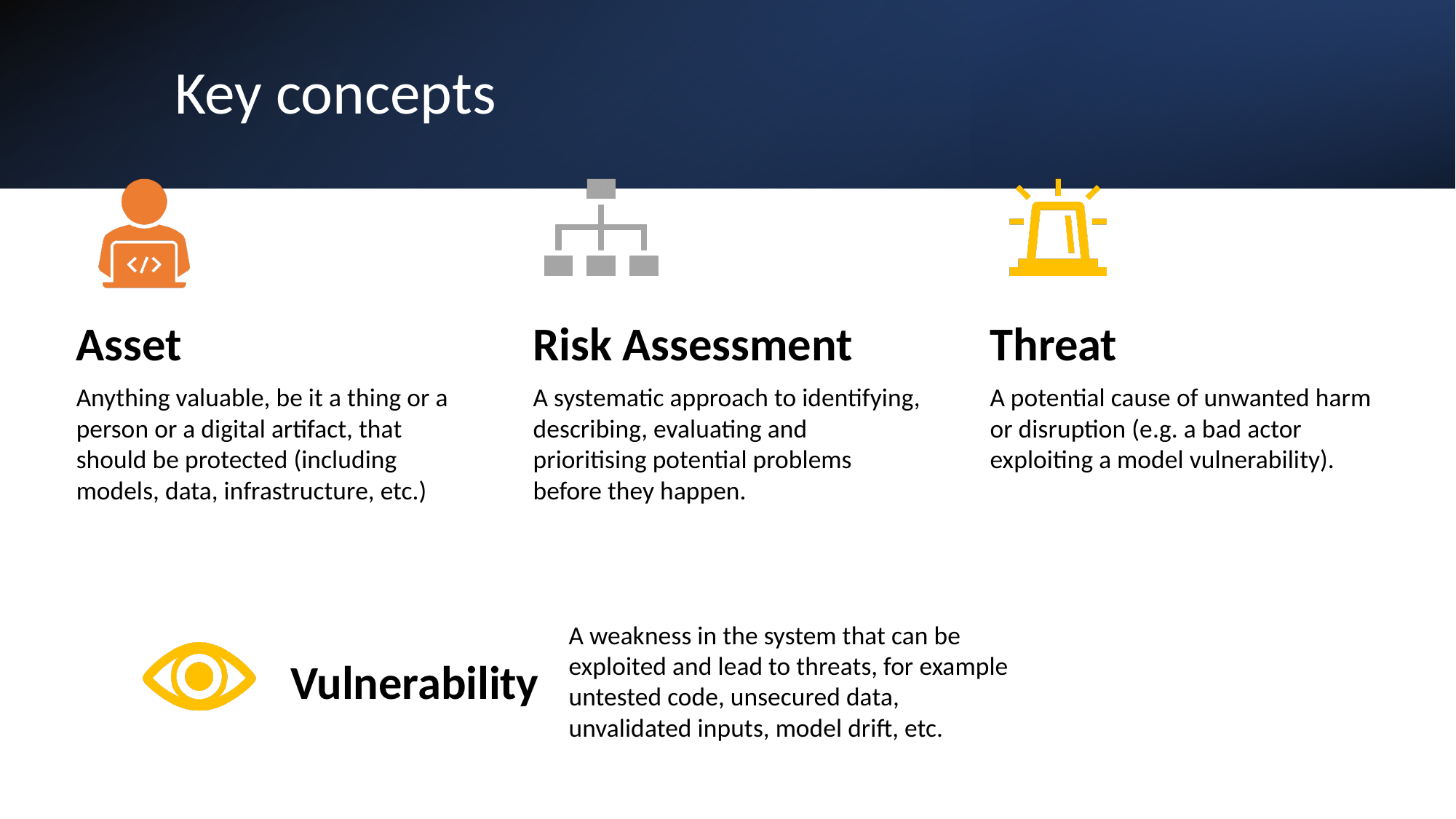

# Key concepts
Asset
Anything valuable, be it a thing or a person or a digital artifact, that should be protected (including models, data, infrastructure, etc.)

Risk Assessment
A systematic approach to identifying, describing, evaluating and prioritising potential problems before they happen.
Threat
A potential cause of unwanted harm or disruption (e.g. a bad actor exploiting a model vulnerability).

A weakness in the system that can be exploited and lead to threats, for example untested code, unsecured data, unvalidated inputs, model drift, etc.

Vulnerability